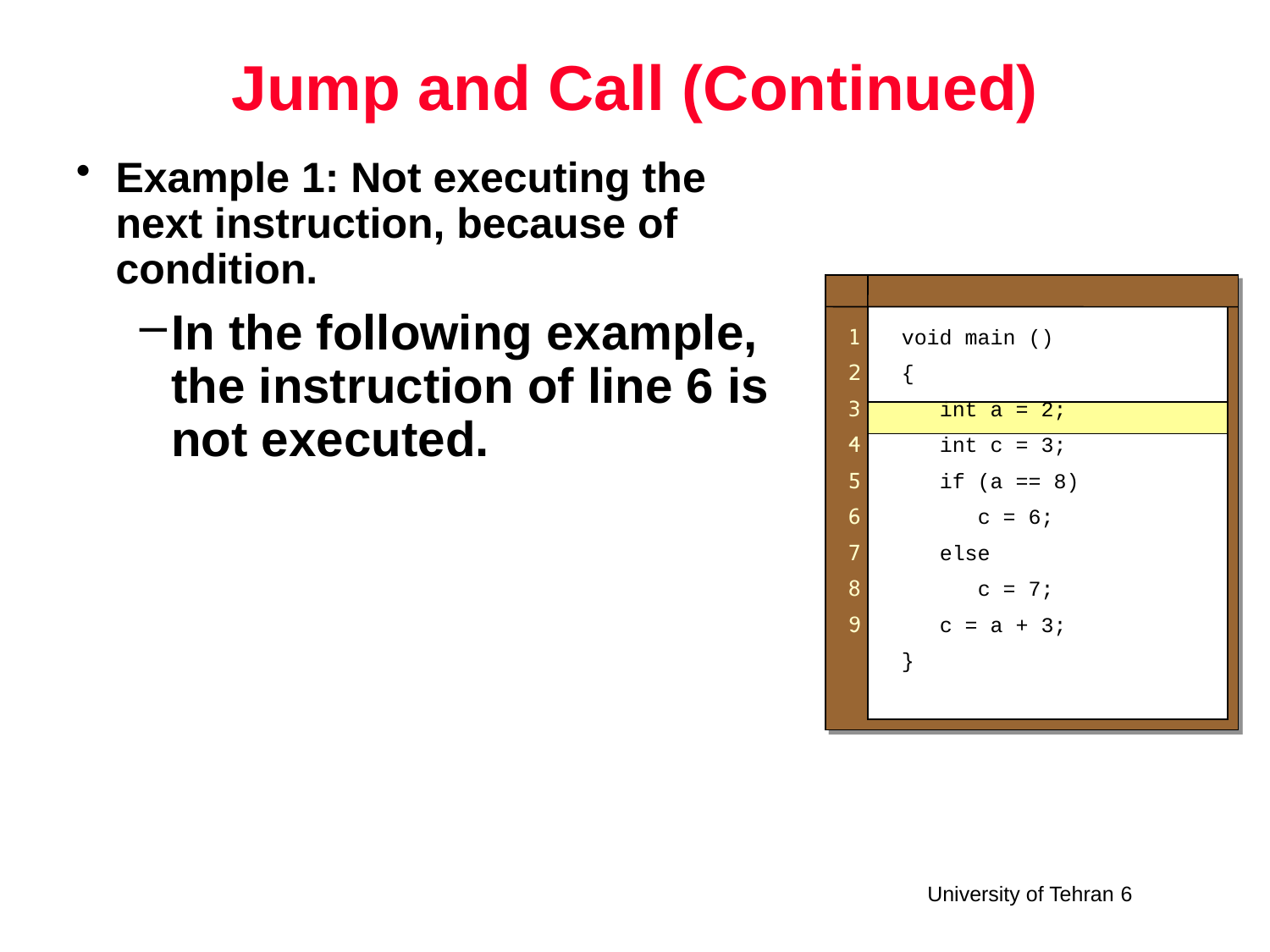

# Jump and Call (Continued)
Example 1: Not executing the next instruction, because of condition.
In the following example, the instruction of line 6 is not executed.

1
2
3
4
5
6
7
8
9

void main ()
{
   int a = 2;
   int c = 3;
   if (a == 8)
      c = 6;
   else
      c = 7;
   c = a + 3;
}